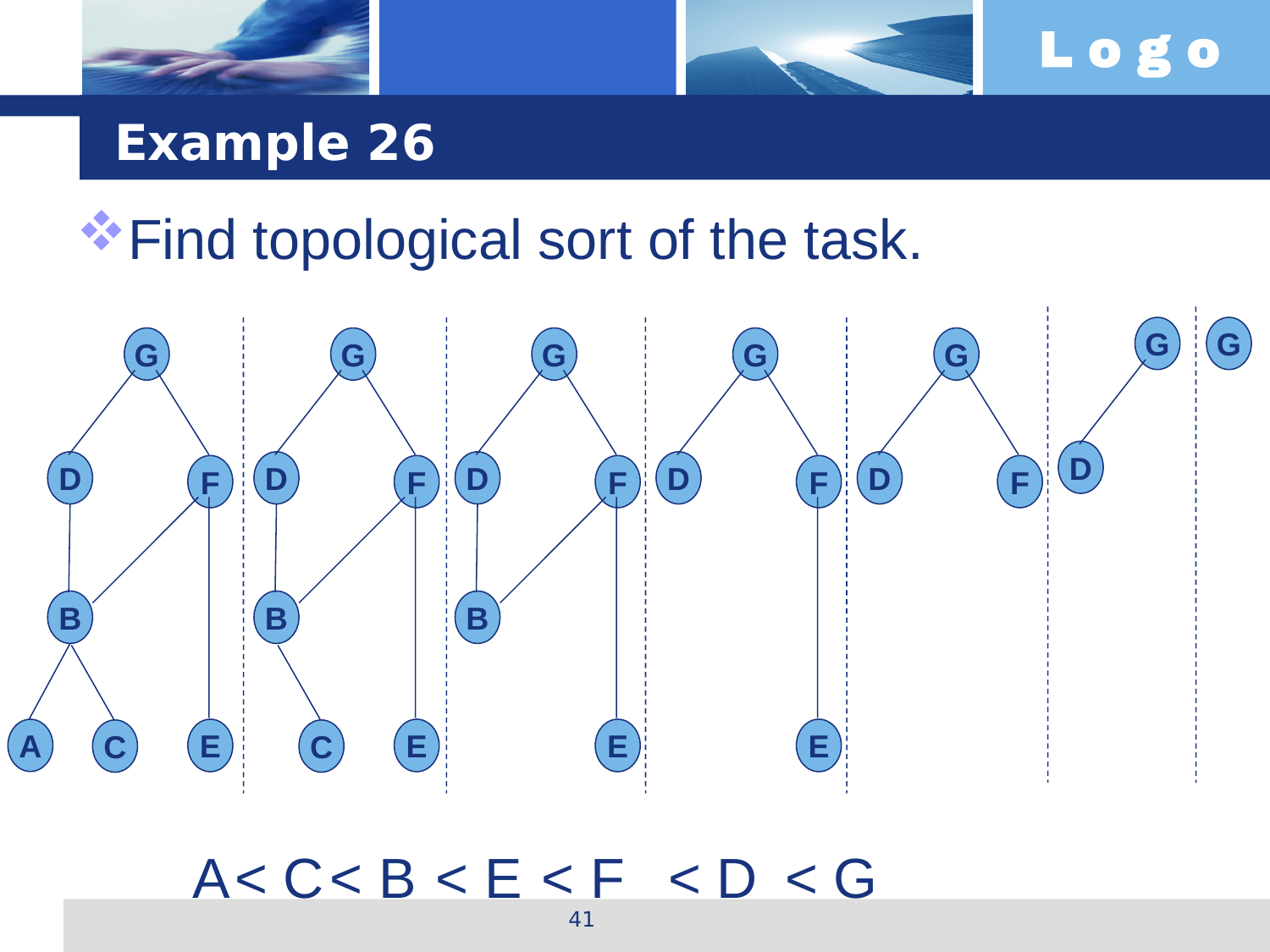

# Example 26
Find topological sort of the task.

G

D

G

G

F

E
C
D
B

G

D
F

B
E

G

D
F

E

G

D
F
G

D
F

B

E
C
A
A
< C
< B
< E
< F
< D
< G
41